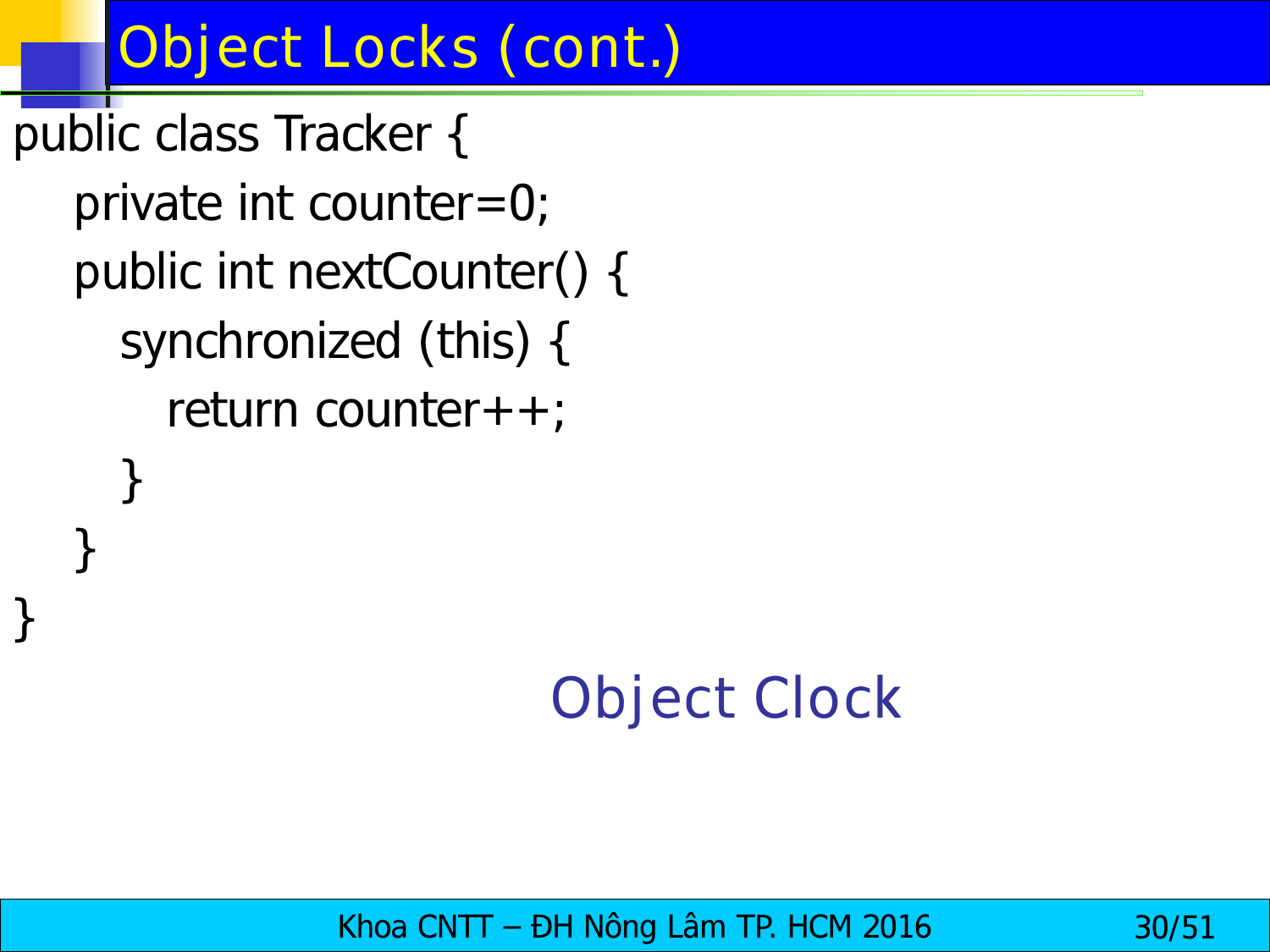

# Object Locks (cont.)
public class Tracker {
    private int counter=0;
    public int nextCounter() {
       synchronized (this) {
          return counter++;
       }
    }
}
Object Clock